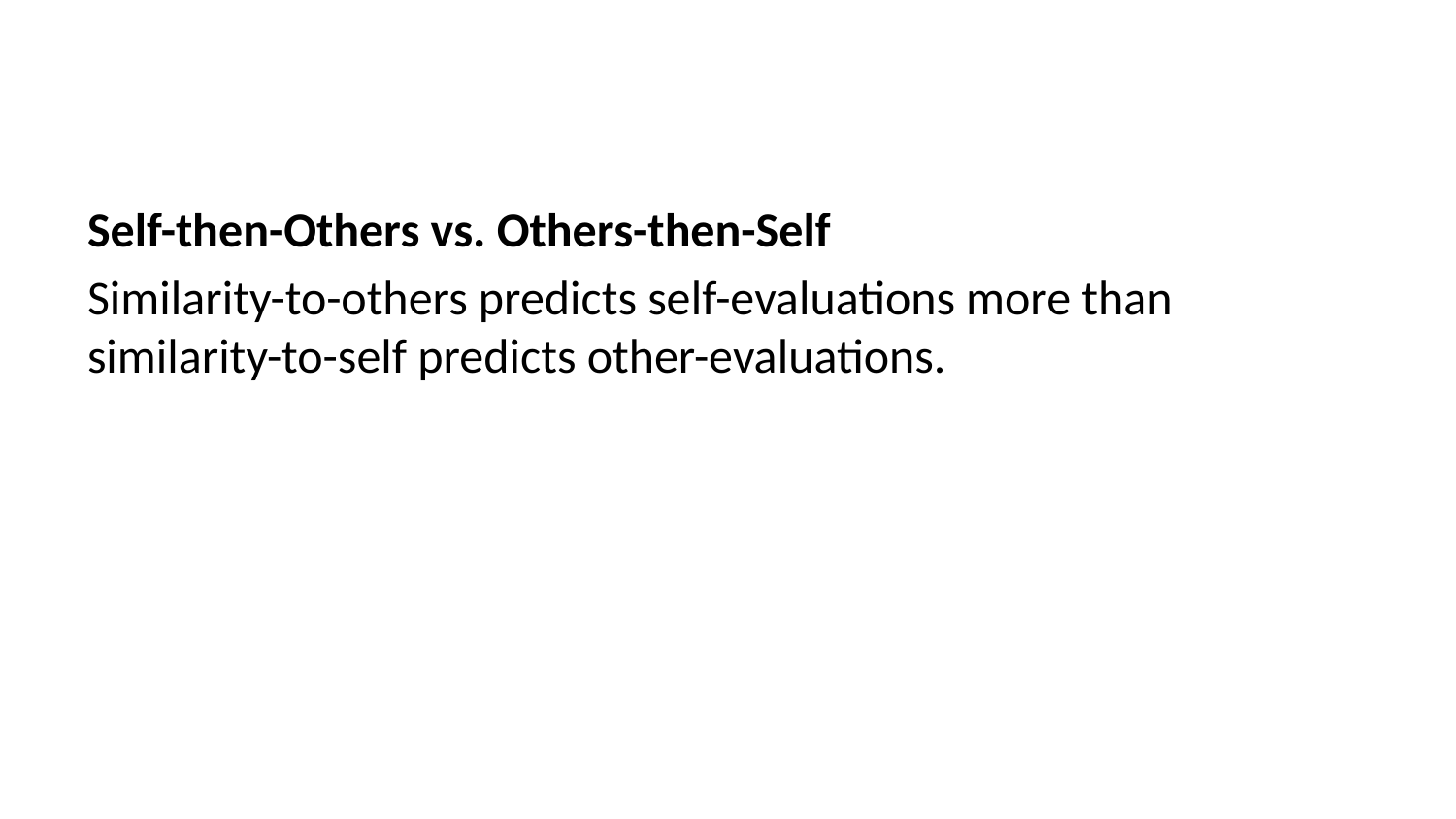

Self-then-Others vs. Others-then-Self
Similarity-to-others predicts self-evaluations more than similarity-to-self predicts other-evaluations.